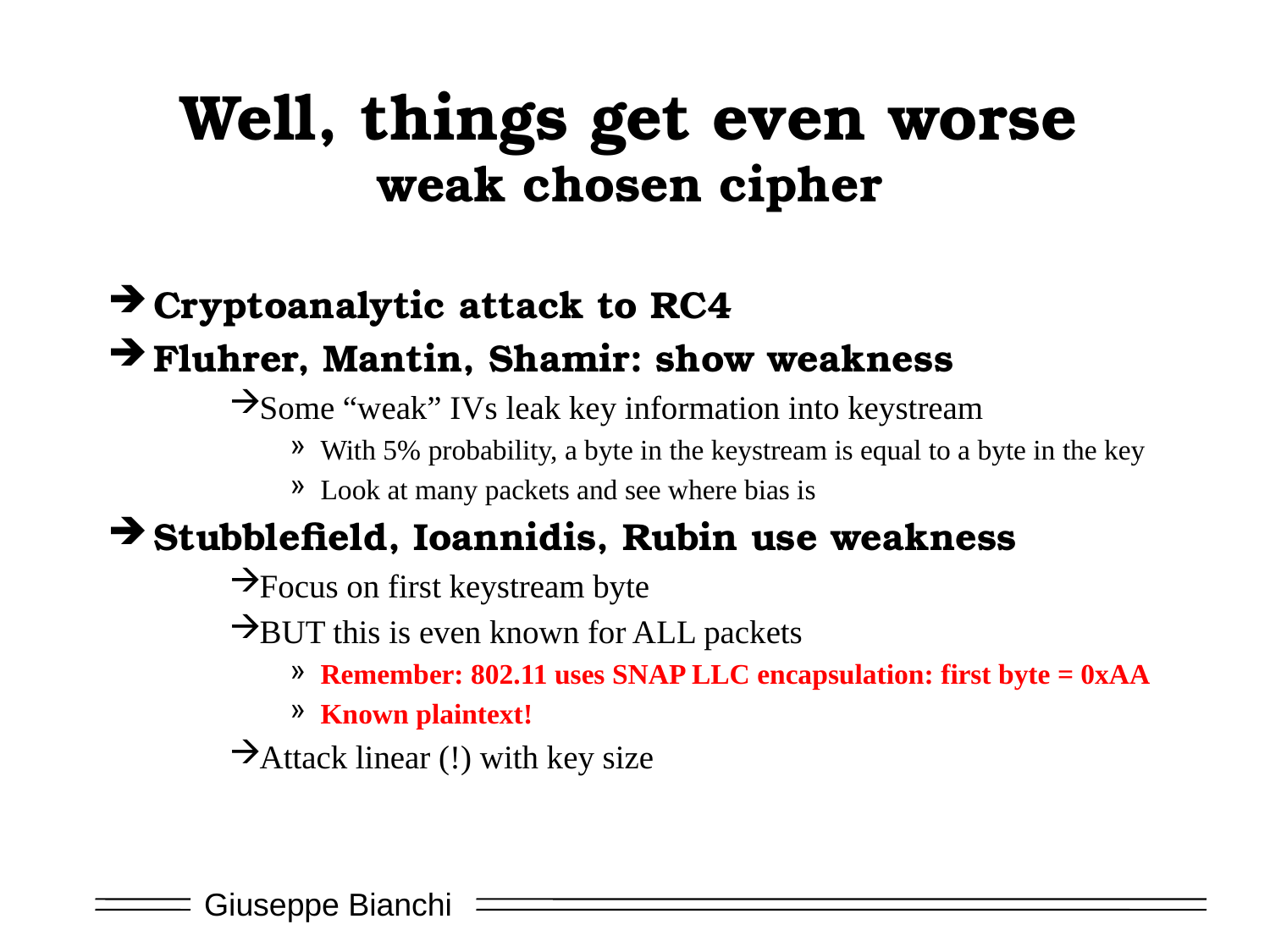

# Well, things get even worse weak chosen cipher
Cryptoanalytic attack to RC4
Fluhrer, Mantin, Shamir: show weakness
Some “weak” IVs leak key information into keystream
With 5% probability, a byte in the keystream is equal to a byte in the key
Look at many packets and see where bias is
Stubblefield, Ioannidis, Rubin use weakness
Focus on first keystream byte
BUT this is even known for ALL packets
Remember: 802.11 uses SNAP LLC encapsulation: first byte = 0xAA
Known plaintext!
Attack linear (!) with key size